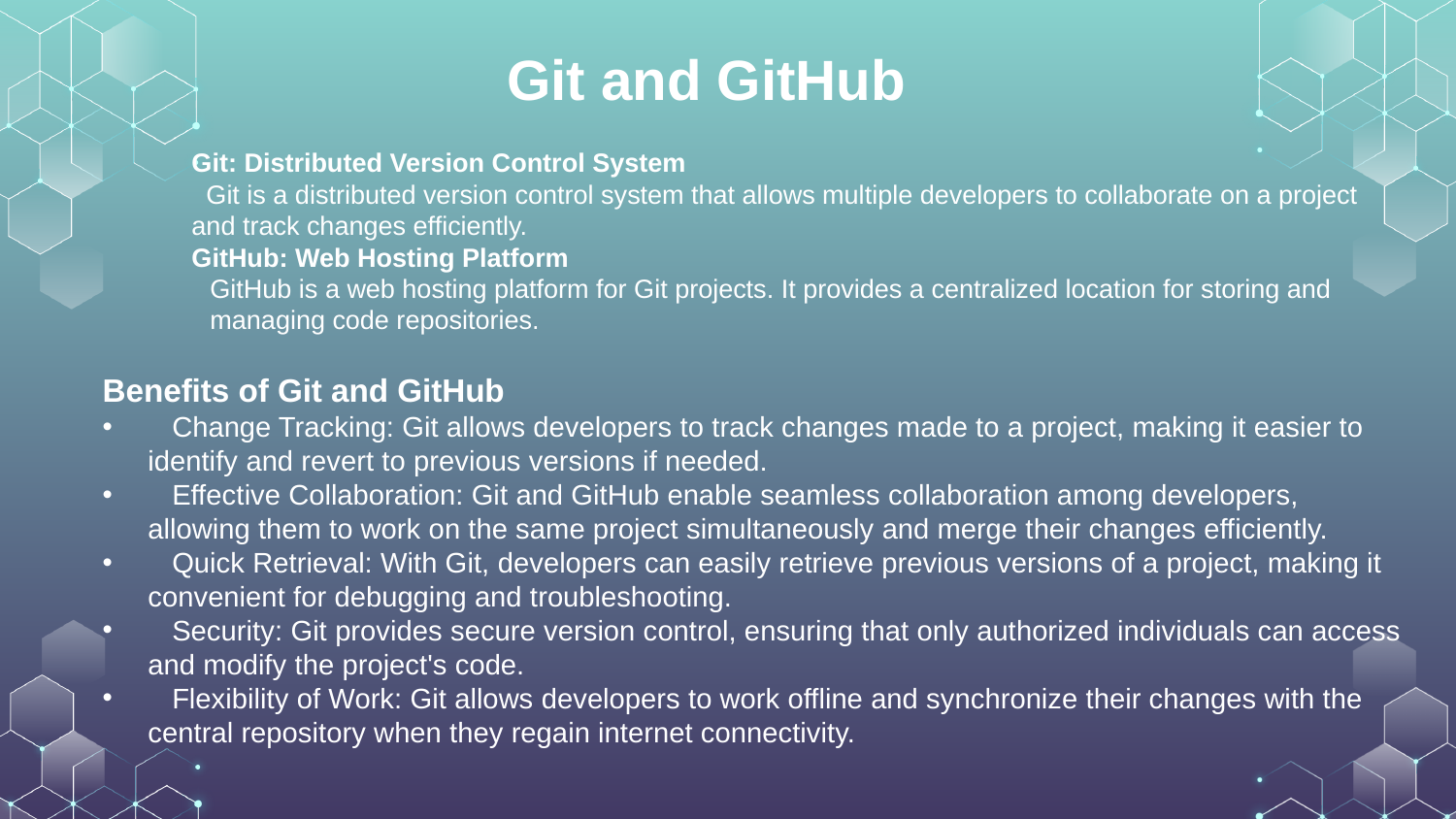

Git and GitHub
Git: Distributed Version Control System
  Git is a distributed version control system that allows multiple developers to collaborate on a project and track changes efficiently.
GitHub: Web Hosting Platform
GitHub is a web hosting platform for Git projects. It provides a centralized location for storing and managing code repositories.
Benefits of Git and GitHub
   Change Tracking: Git allows developers to track changes made to a project, making it easier to identify and revert to previous versions if needed.
   Effective Collaboration: Git and GitHub enable seamless collaboration among developers, allowing them to work on the same project simultaneously and merge their changes efficiently.
   Quick Retrieval: With Git, developers can easily retrieve previous versions of a project, making it convenient for debugging and troubleshooting.
   Security: Git provides secure version control, ensuring that only authorized individuals can access and modify the project's code.
   Flexibility of Work: Git allows developers to work offline and synchronize their changes with the central repository when they regain internet connectivity.